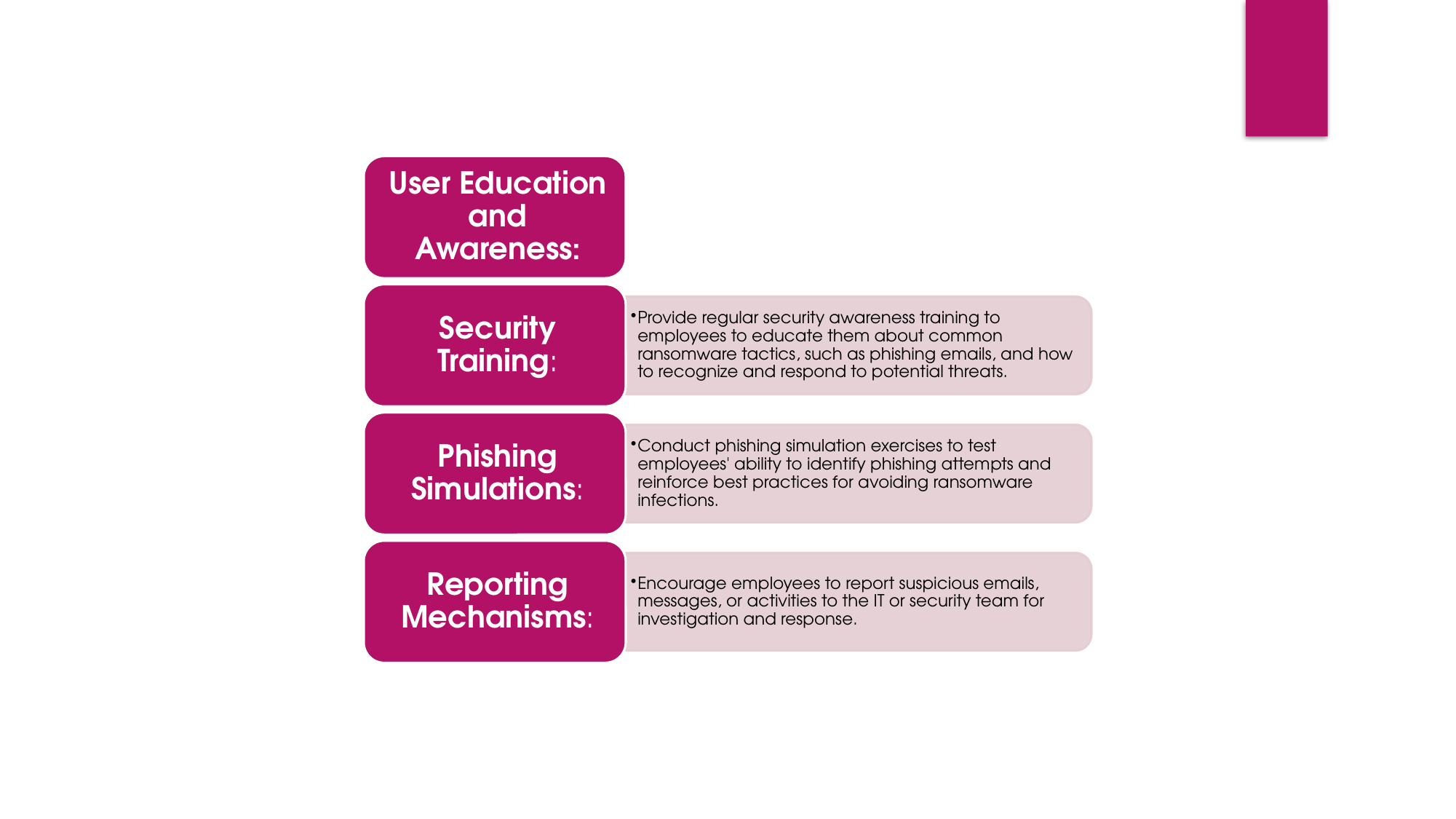

User Education and Awareness:
Provide regular security awareness training to employees to educate them about common ransomware tactics, such as phishing emails, and how to recognize and respond to potential threats.
Security Training:
Conduct phishing simulation exercises to test employees' ability to identify phishing attempts and reinforce best practices for avoiding ransomware infections.
Phishing Simulations:
Encourage employees to report suspicious emails, messages, or activities to the IT or security team for investigation and response.
Reporting Mechanisms: